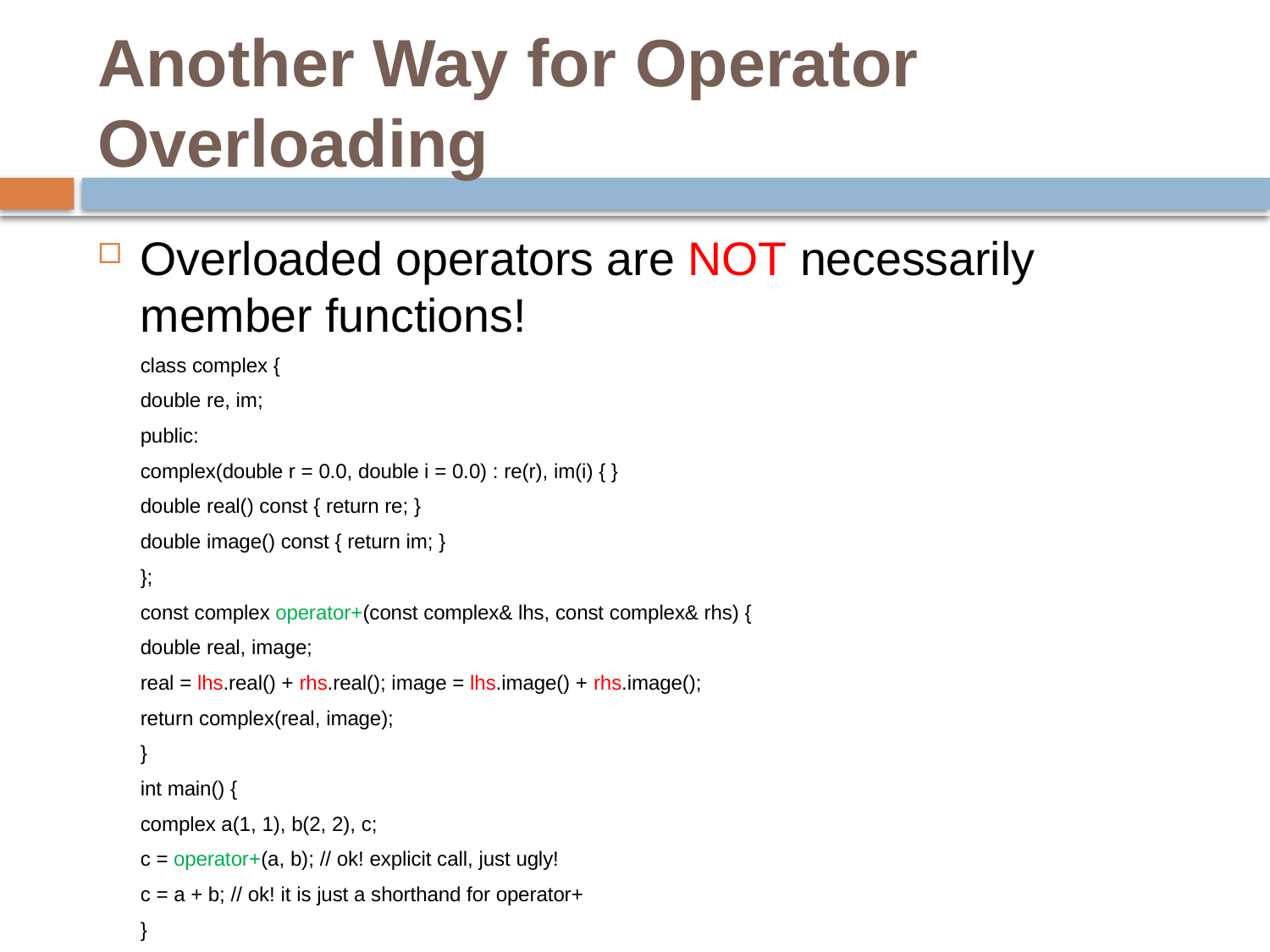

# Another Way for Operator Overloading
Overloaded operators are NOT necessarily member functions!
	class complex {
		double re, im;
	public:
		complex(double r = 0.0, double i = 0.0) : re(r), im(i) { }
		double real() const { return re; }
		double image() const { return im; }
	};
	const complex operator+(const complex& lhs, const complex& rhs) {
		double real, image;
		real = lhs.real() + rhs.real(); image = lhs.image() + rhs.image();
		return complex(real, image);
	}
	int main() {
		complex a(1, 1), b(2, 2), c;
		c = operator+(a, b); // ok! explicit call, just ugly!
		c = a + b; // ok! it is just a shorthand for operator+
	}